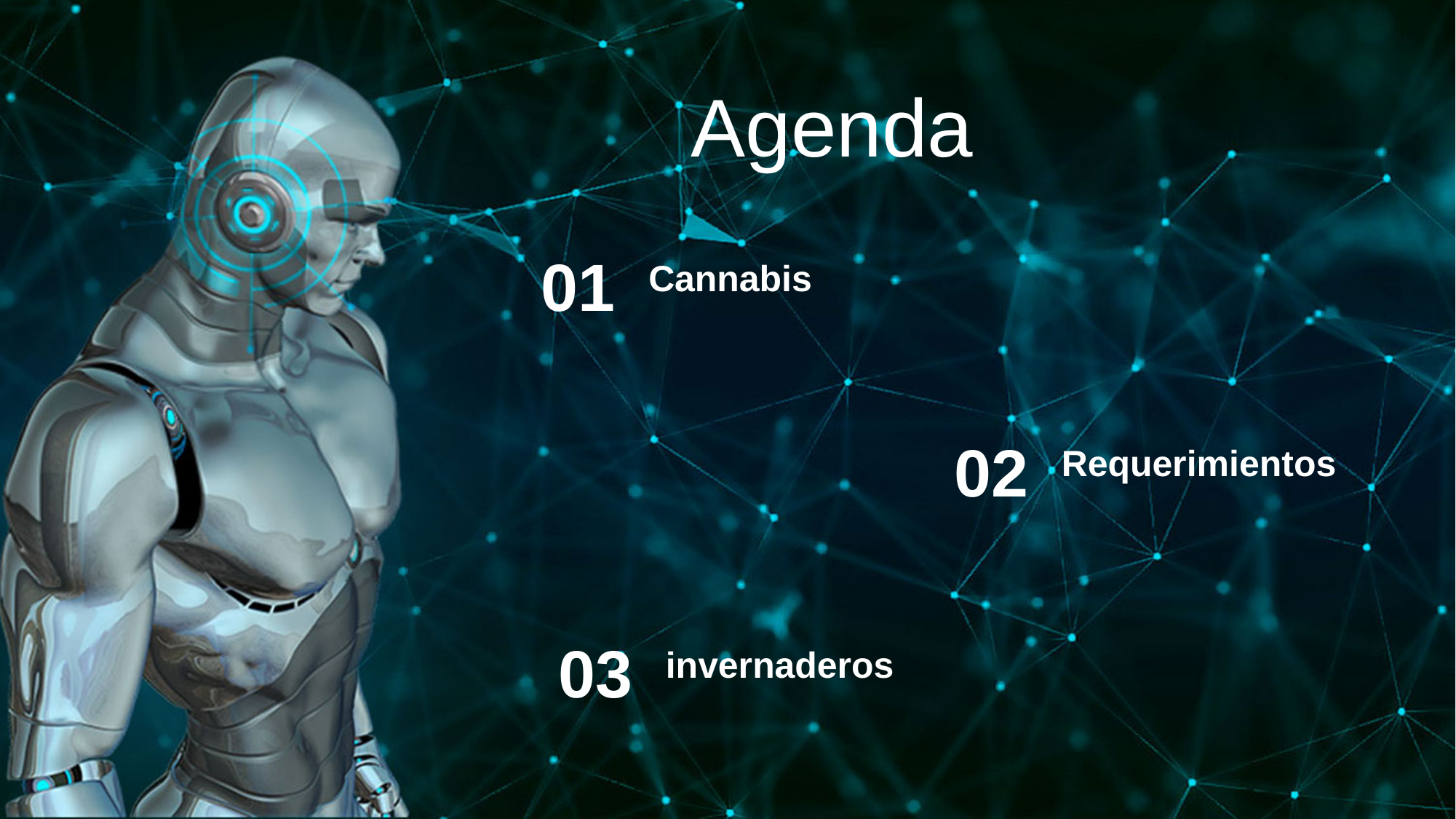

Agenda
01
Cannabis
02
Requerimientos
03
invernaderos